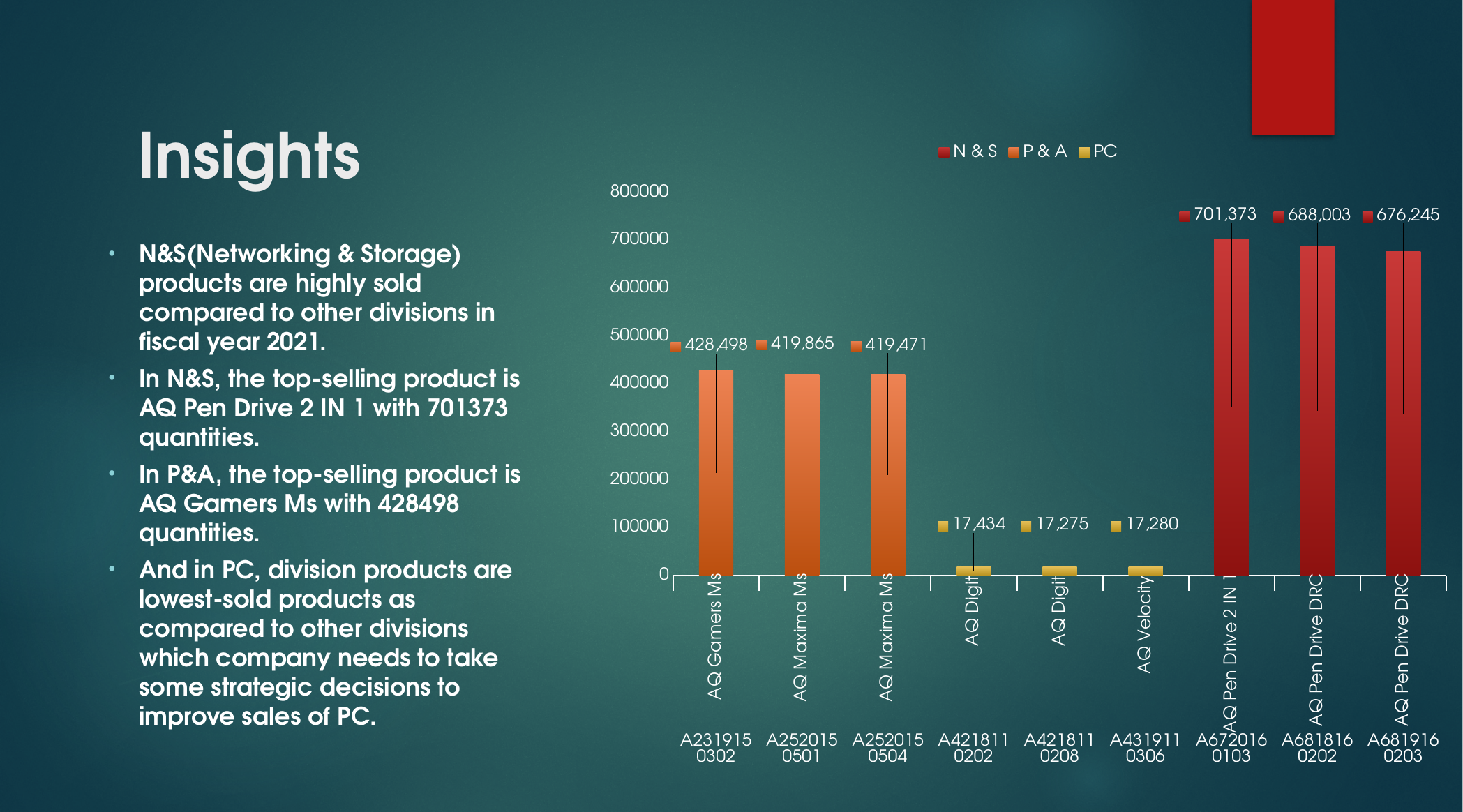

# Insights

### Chart

| Category | N & S | P & A | PC |
|---|---|---|---|
| AQ Gamers Ms | None | 428498.0 | None |
| AQ Maxima Ms | None | 419865.0 | None |
| AQ Maxima Ms | None | 419471.0 | None |
| AQ Digit | None | None | 17434.0 |
| AQ Digit | None | None | 17275.0 |
| AQ Velocity | None | None | 17280.0 |
| AQ Pen Drive 2 IN 1 | 701373.0 | None | None |
| AQ Pen Drive DRC | 688003.0 | None | None |
| AQ Pen Drive DRC | 676245.0 | None | None |
N&S(Networking & Storage) products are highly sold compared to other divisions in fiscal year 2021.
In N&S, the top-selling product is AQ Pen Drive 2 IN 1 with 701373 quantities.
In P&A, the top-selling product is AQ Gamers Ms with 428498 quantities.
And in PC, division products are lowest-sold products as compared to other divisions which company needs to take some strategic decisions to improve sales of PC.